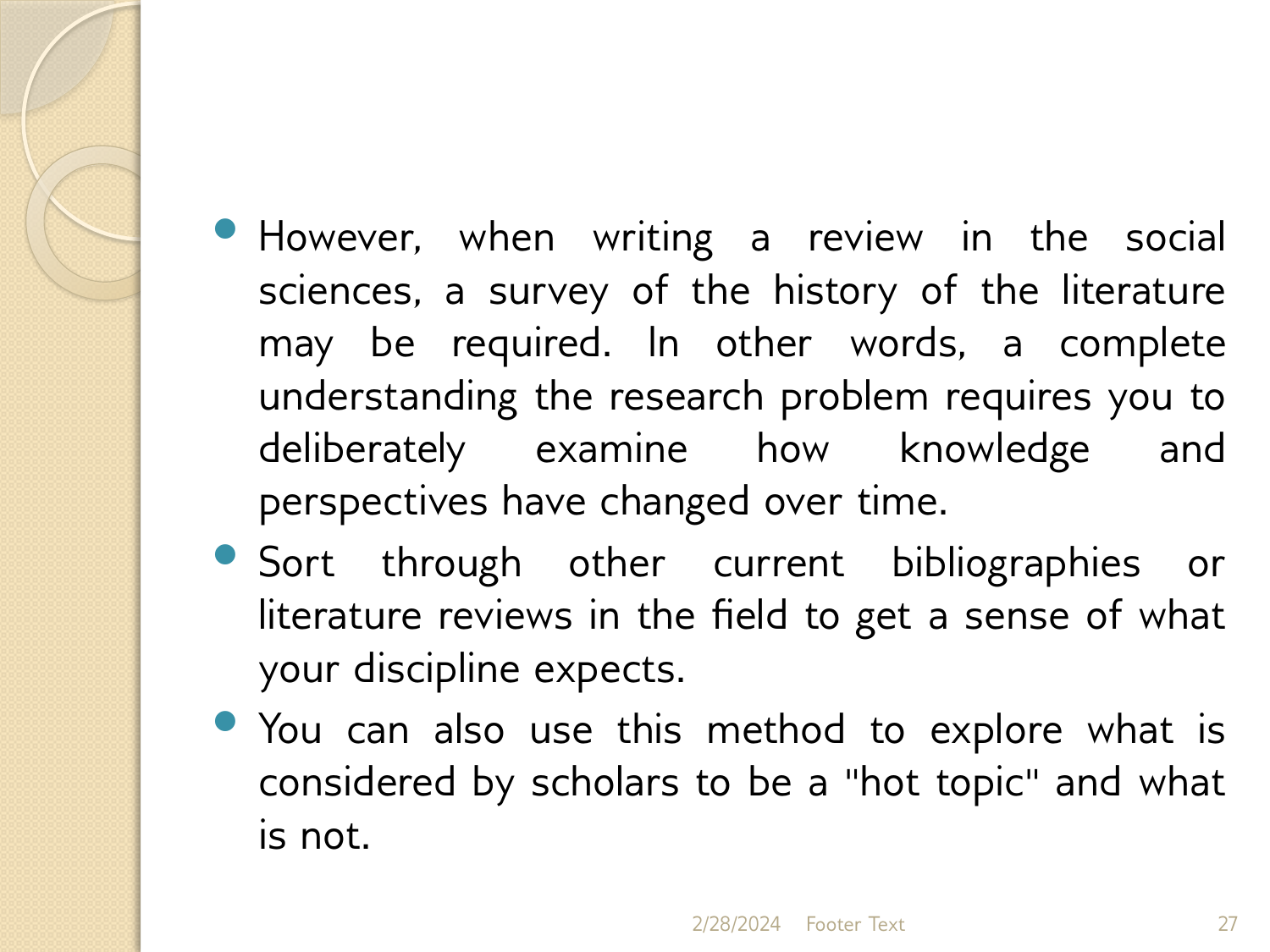

#
However, when writing a review in the social sciences, a survey of the history of the literature may be required. In other words, a complete understanding the research problem requires you to deliberately examine how knowledge and perspectives have changed over time.
Sort through other current bibliographies or literature reviews in the field to get a sense of what your discipline expects.
You can also use this method to explore what is considered by scholars to be a "hot topic" and what is not.
2/28/2024
Footer Text
27